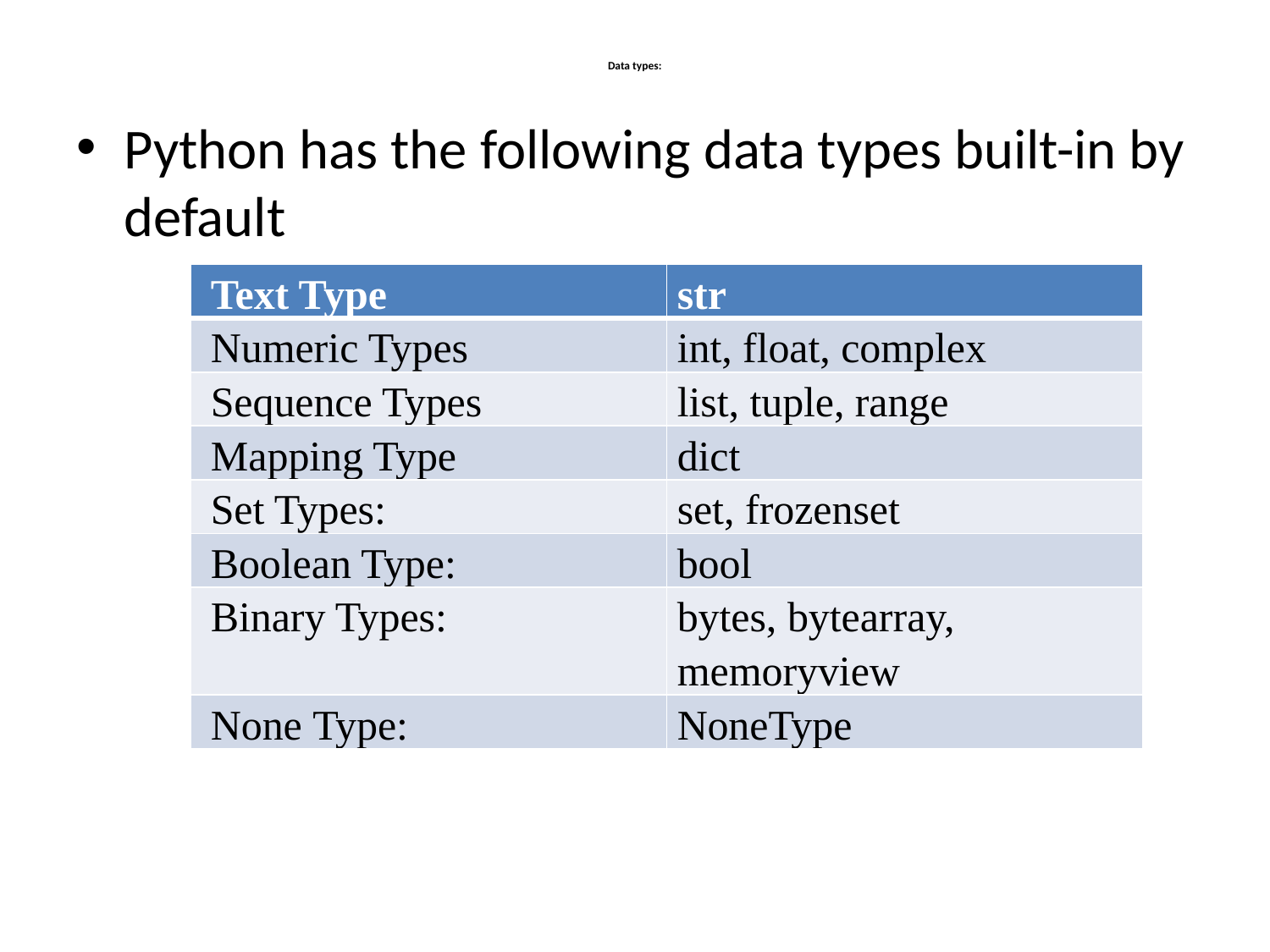

# Data types:
Python has the following data types built-in by default
| Text Type | str |
| --- | --- |
| Numeric Types | int, float, complex |
| Sequence Types | list, tuple, range |
| Mapping Type | dict |
| Set Types: | set, frozenset |
| Boolean Type: | bool |
| Binary Types: | bytes, bytearray, memoryview |
| None Type: | NoneType |